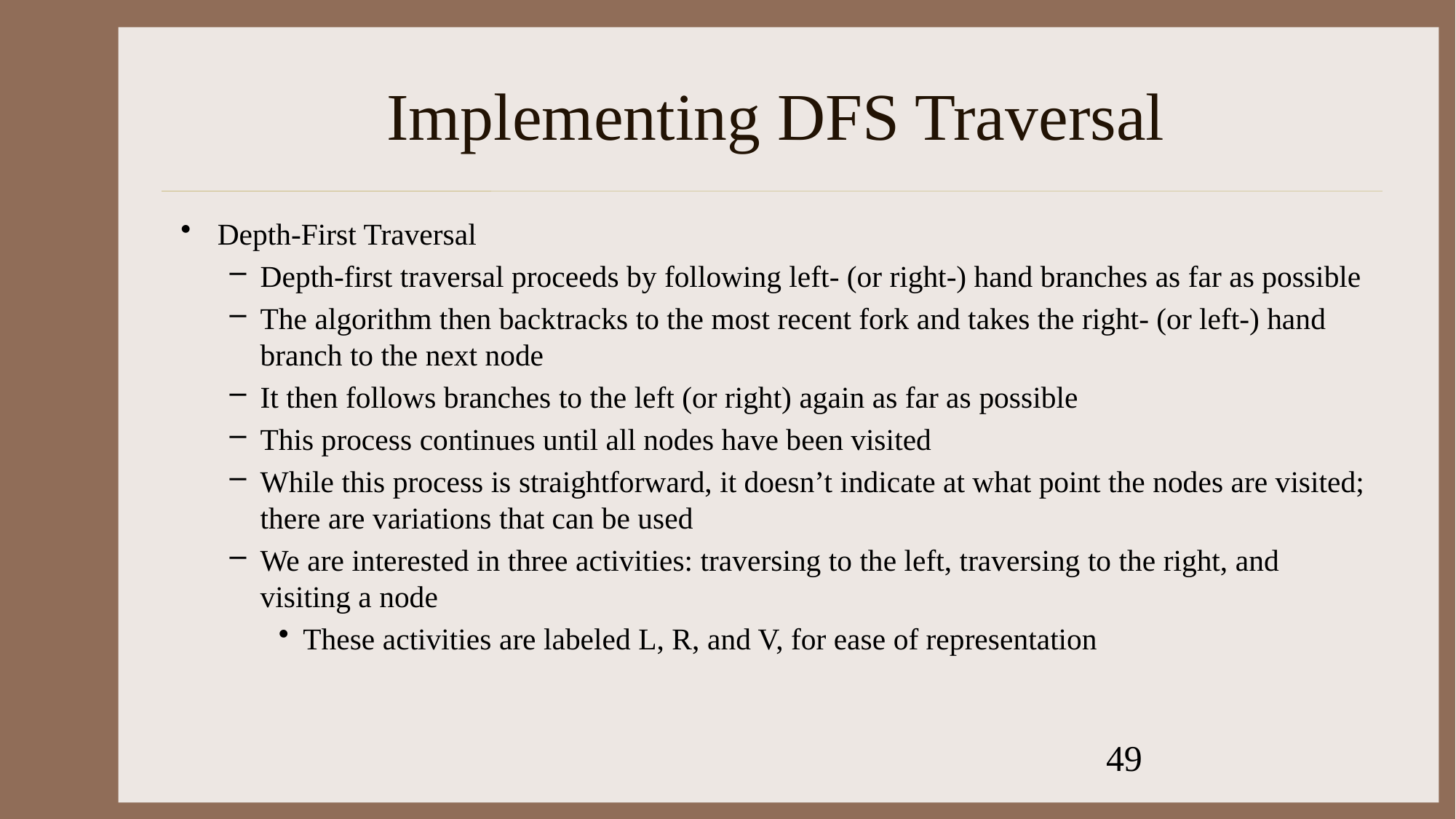

# Implementing DFS Traversal
Depth-First Traversal
Depth-first traversal proceeds by following left- (or right-) hand branches as far as possible
The algorithm then backtracks to the most recent fork and takes the right- (or left-) hand branch to the next node
It then follows branches to the left (or right) again as far as possible
This process continues until all nodes have been visited
While this process is straightforward, it doesn’t indicate at what point the nodes are visited; there are variations that can be used
We are interested in three activities: traversing to the left, traversing to the right, and visiting a node
These activities are labeled L, R, and V, for ease of representation
49